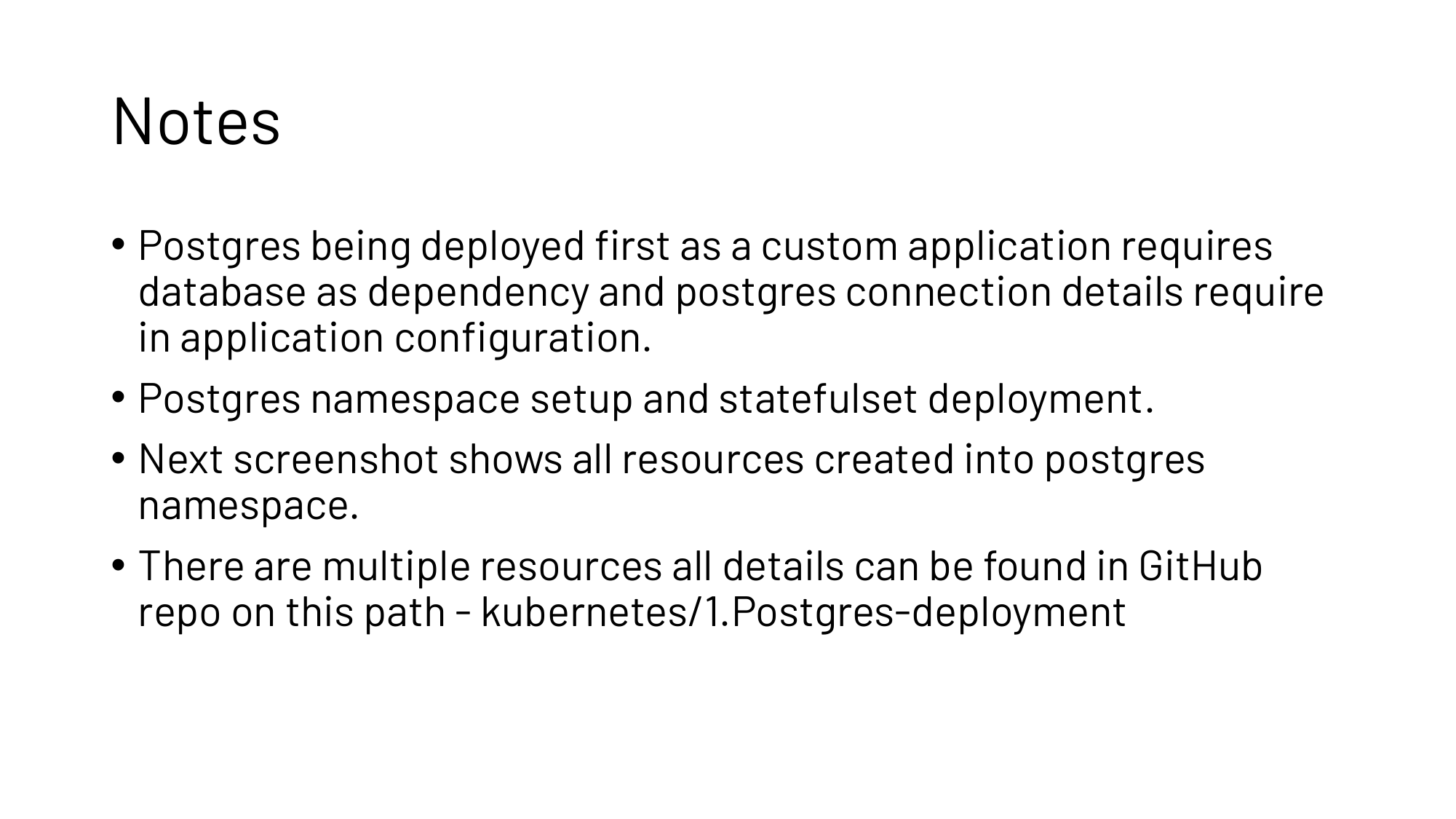

# Notes
Postgres being deployed first as a custom application requires database as dependency and postgres connection details require in application configuration.
Postgres namespace setup and statefulset deployment.
Next screenshot shows all resources created into postgres namespace.
There are multiple resources all details can be found in GitHub repo on this path - kubernetes/1.Postgres-deployment